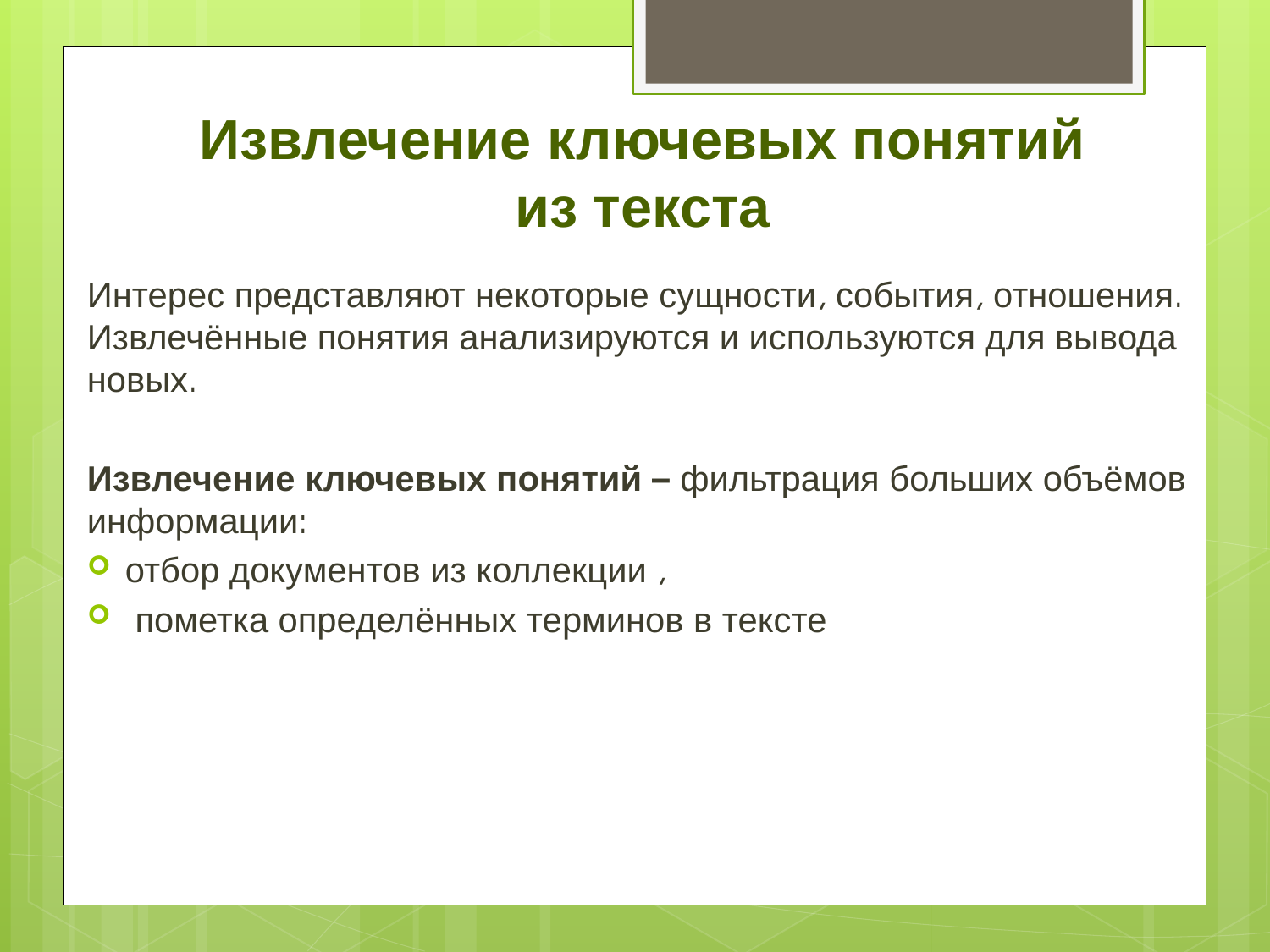

# Извлечение ключевых понятий из текста
Интерес представляют некоторые сущности, события, отношения. Извлечённые понятия анализируются и используются для вывода новых.

Извлечение ключевых понятий – фильтрация больших объёмов информации:
отбор документов из коллекции ,
 пометка определённых терминов в тексте